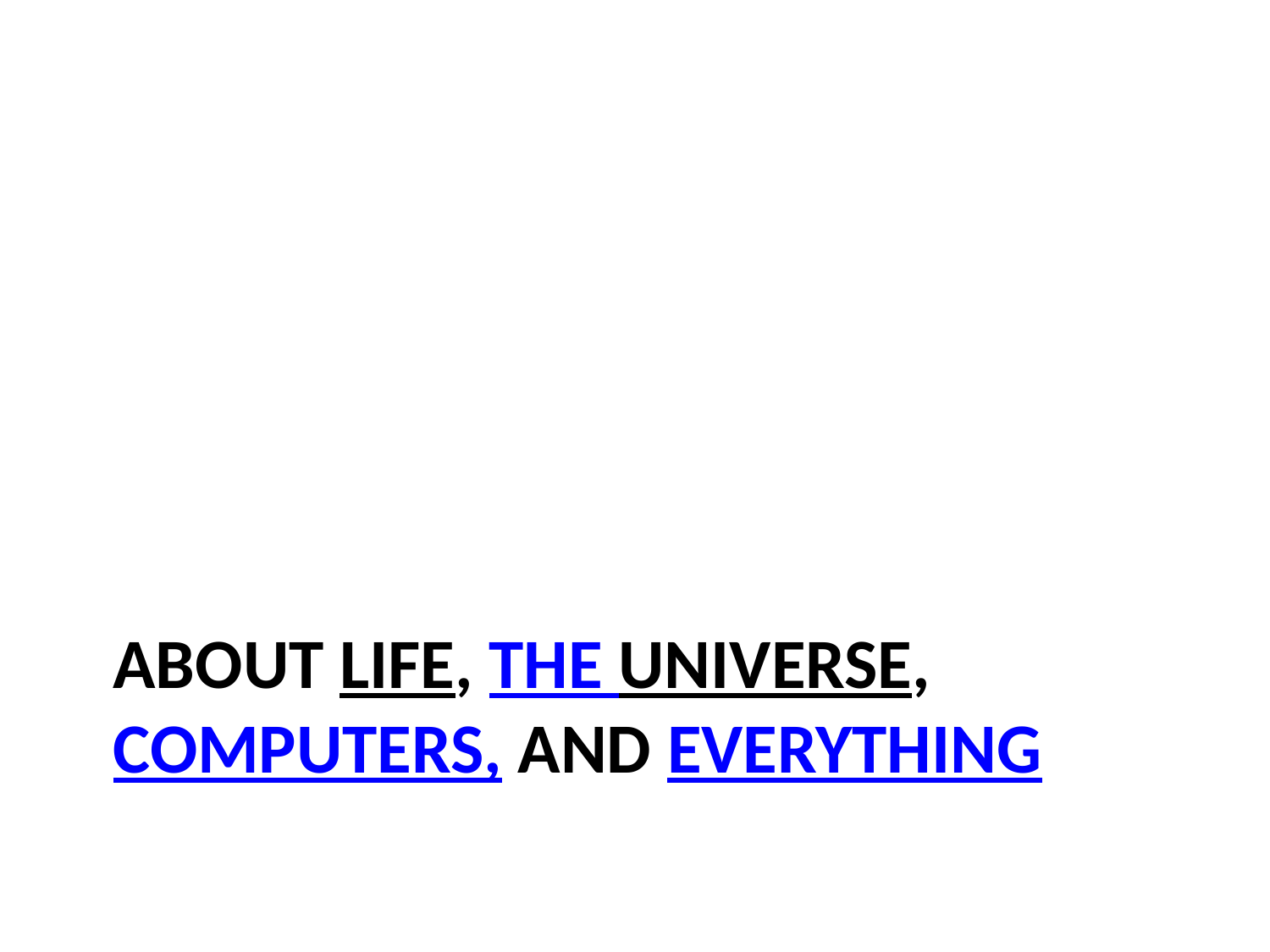

# About Life, The Universe, Computers, and Everything